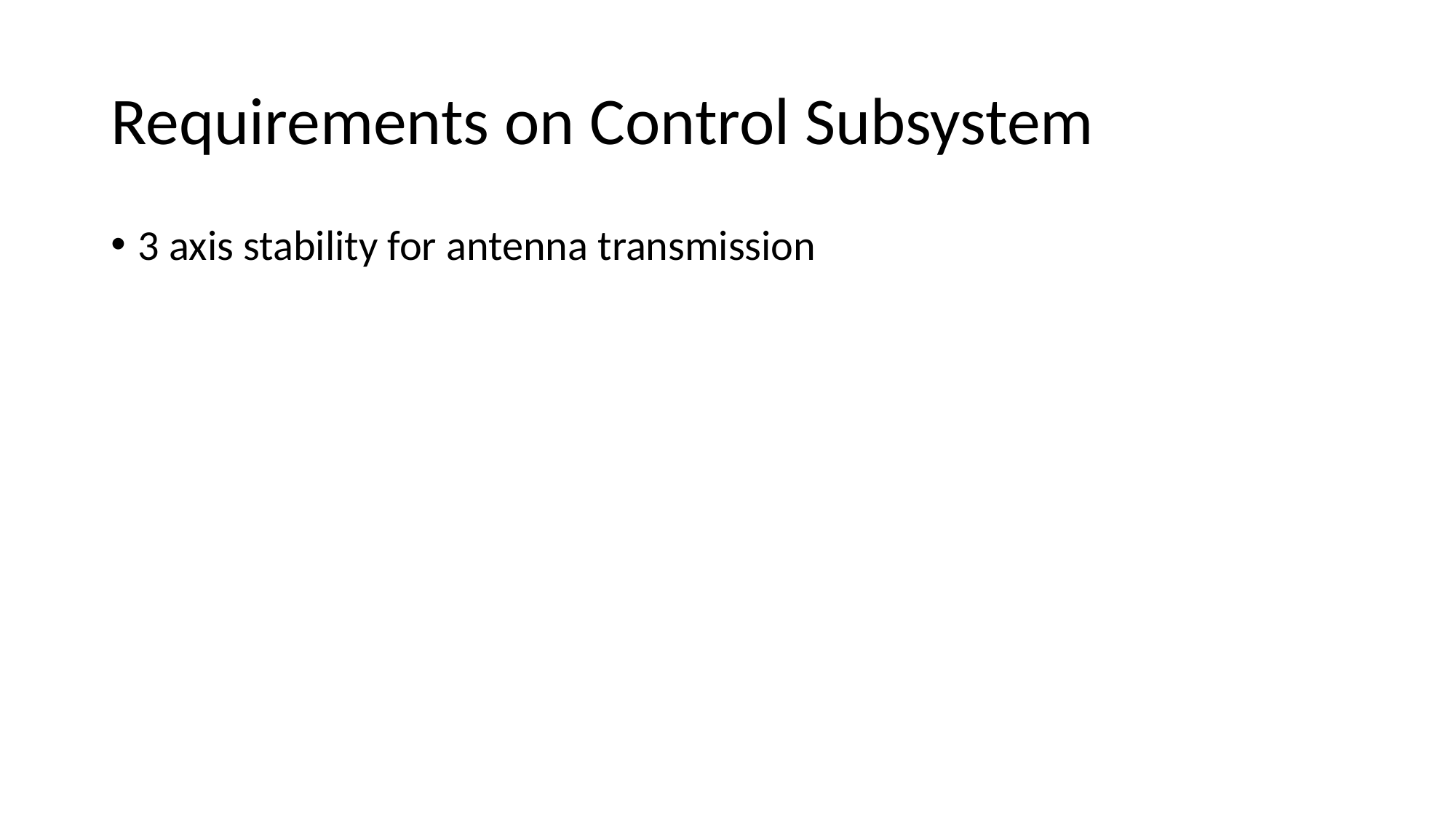

# Requirements on Control Subsystem
3 axis stability for antenna transmission